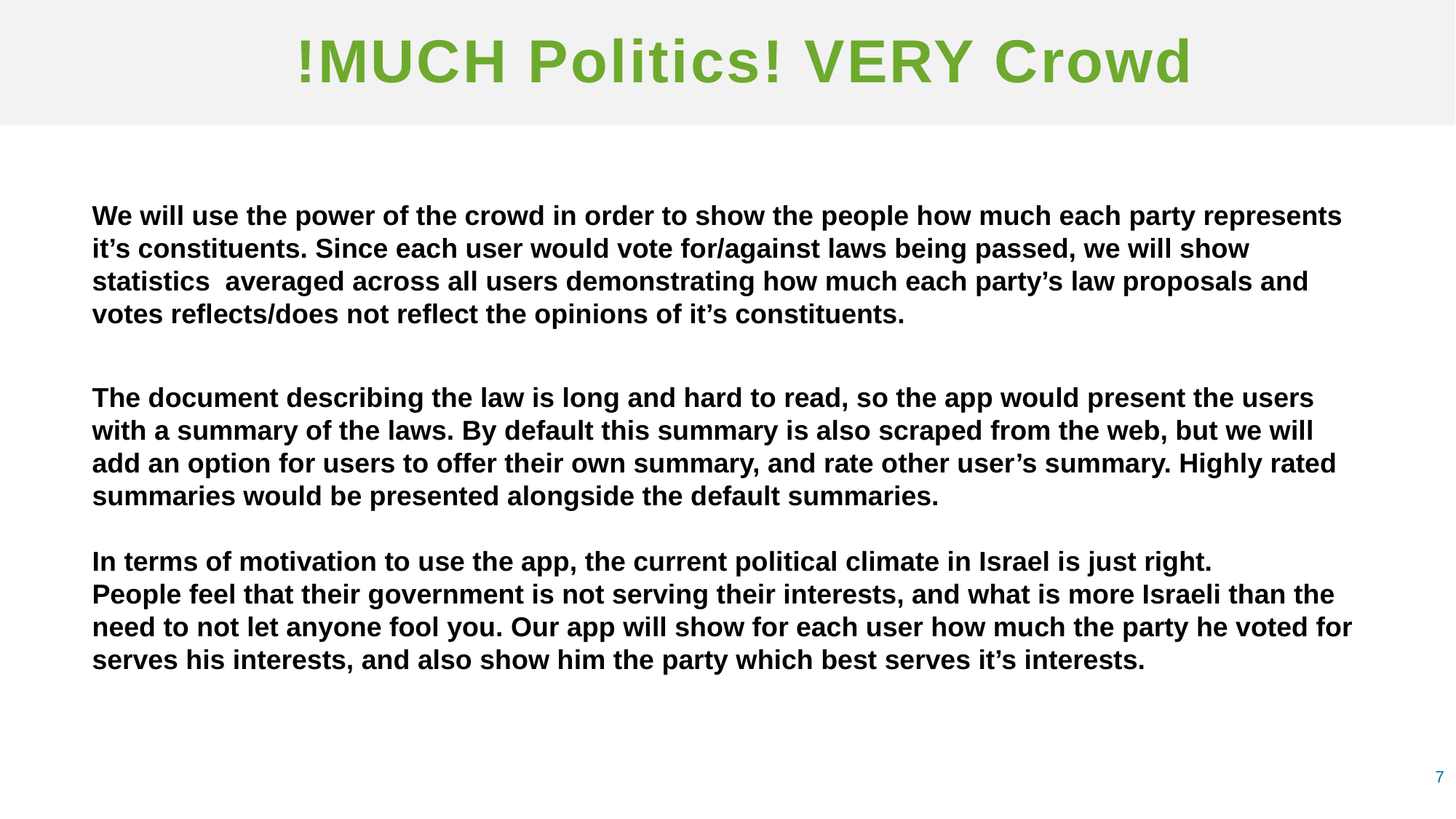

# MUCH Politics! VERY Crowd!

We will use the power of the crowd in order to show the people how much each party represents it’s constituents. Since each user would vote for/against laws being passed, we will show statistics  averaged across all users demonstrating how much each party’s law proposals and votes reflects/does not reflect the opinions of it’s constituents.

The document describing the law is long and hard to read, so the app would present the users with a summary of the laws. By default this summary is also scraped from the web, but we will add an option for users to offer their own summary, and rate other user’s summary. Highly rated summaries would be presented alongside the default summaries.

In terms of motivation to use the app, the current political climate in Israel is just right.
People feel that their government is not serving their interests, and what is more Israeli than the need to not let anyone fool you. Our app will show for each user how much the party he voted for serves his interests, and also show him the party which best serves it’s interests.

22%
7